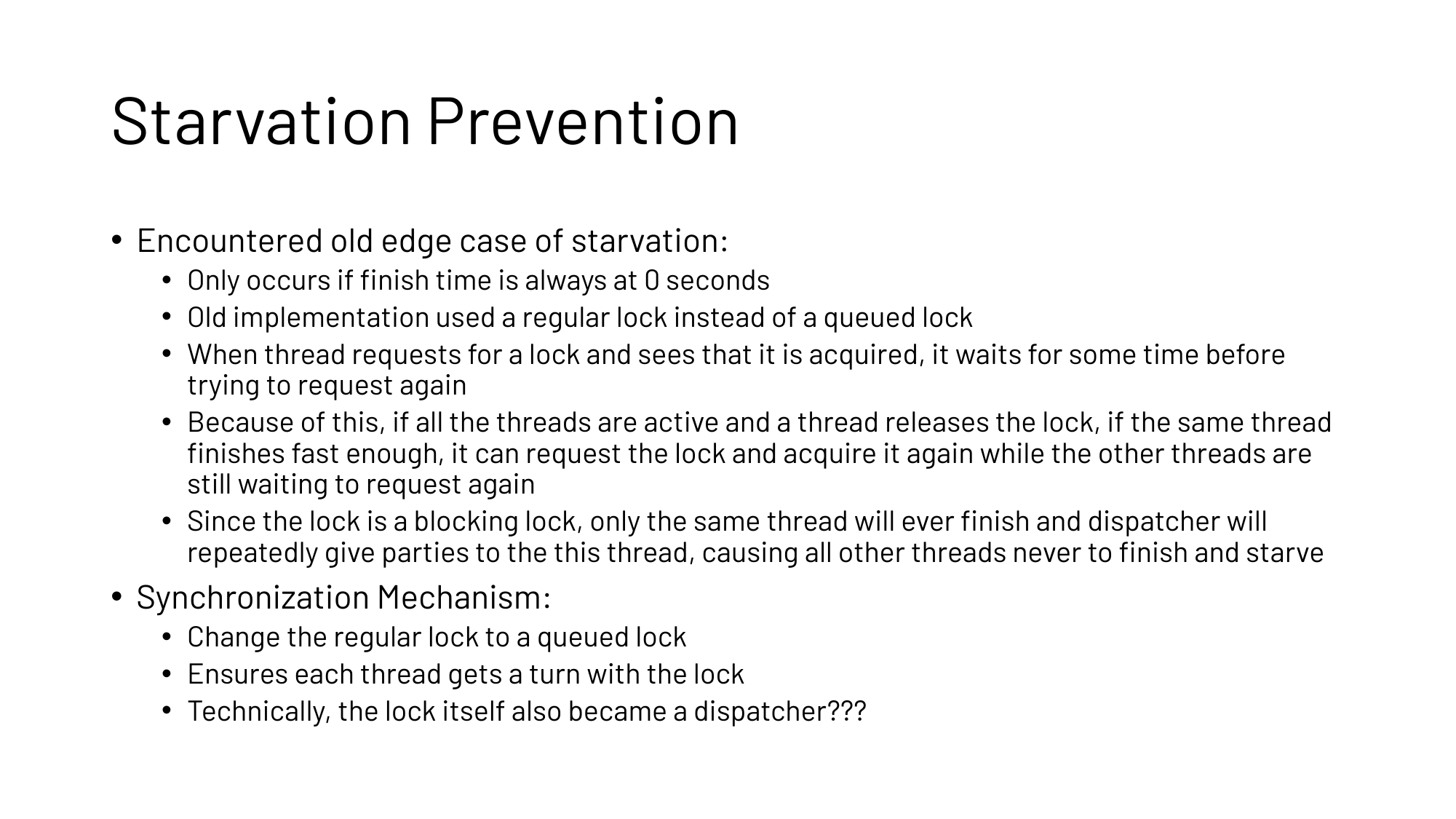

# Starvation Prevention
Encountered old edge case of starvation:
Only occurs if finish time is always at 0 seconds
Old implementation used a regular lock instead of a queued lock
When thread requests for a lock and sees that it is acquired, it waits for some time before trying to request again
Because of this, if all the threads are active and a thread releases the lock, if the same thread finishes fast enough, it can request the lock and acquire it again while the other threads are still waiting to request again
Since the lock is a blocking lock, only the same thread will ever finish and dispatcher will repeatedly give parties to the this thread, causing all other threads never to finish and starve
Synchronization Mechanism:
Change the regular lock to a queued lock
Ensures each thread gets a turn with the lock
Technically, the lock itself also became a dispatcher???